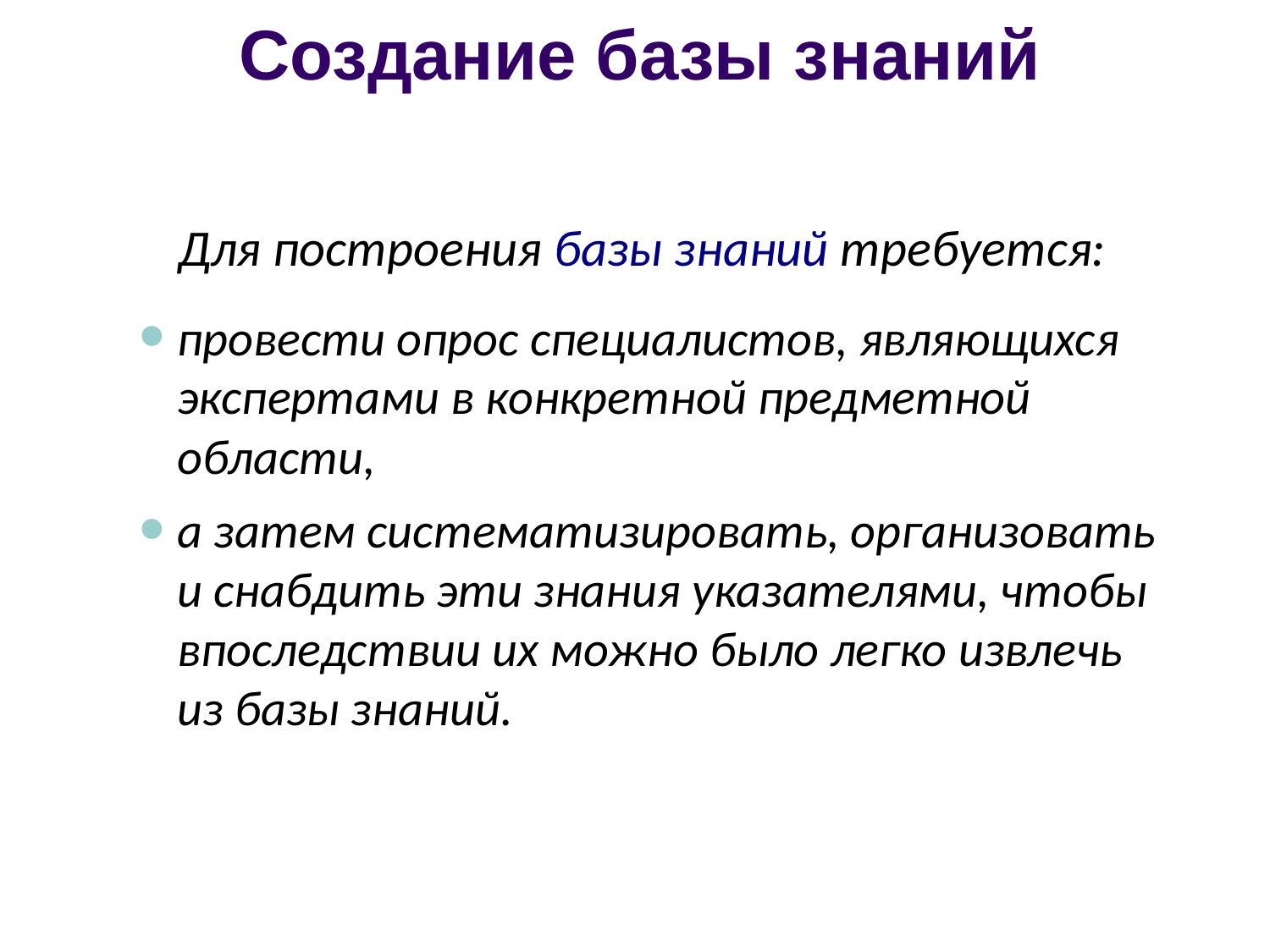

Создание базы знаний
# Для построения базы знаний требуется:
провести опрос специалистов, являющихся экспертами в конкретной предметной области,
а затем систематизировать, организовать и снабдить эти знания указателями, чтобы впоследствии их можно было легко извлечь из базы знаний.